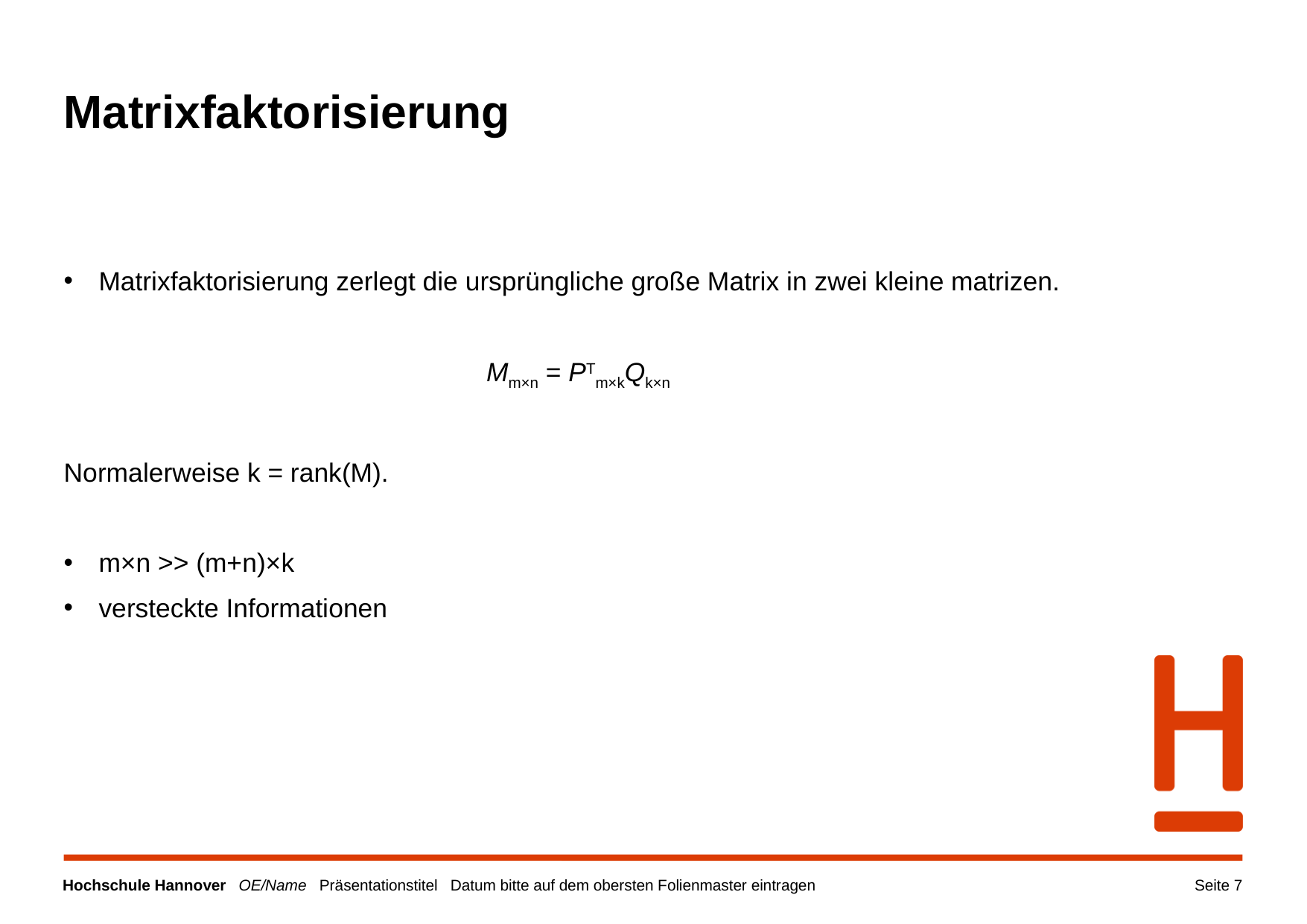

# Matrixfaktorisierung
Matrixfaktorisierung zerlegt die ursprüngliche große Matrix in zwei kleine matrizen.

Mm×n = PTm×kQk×n

Normalerweise k = rank(M).

m×n >> (m+n)×k
versteckte Informationen
Seite 7